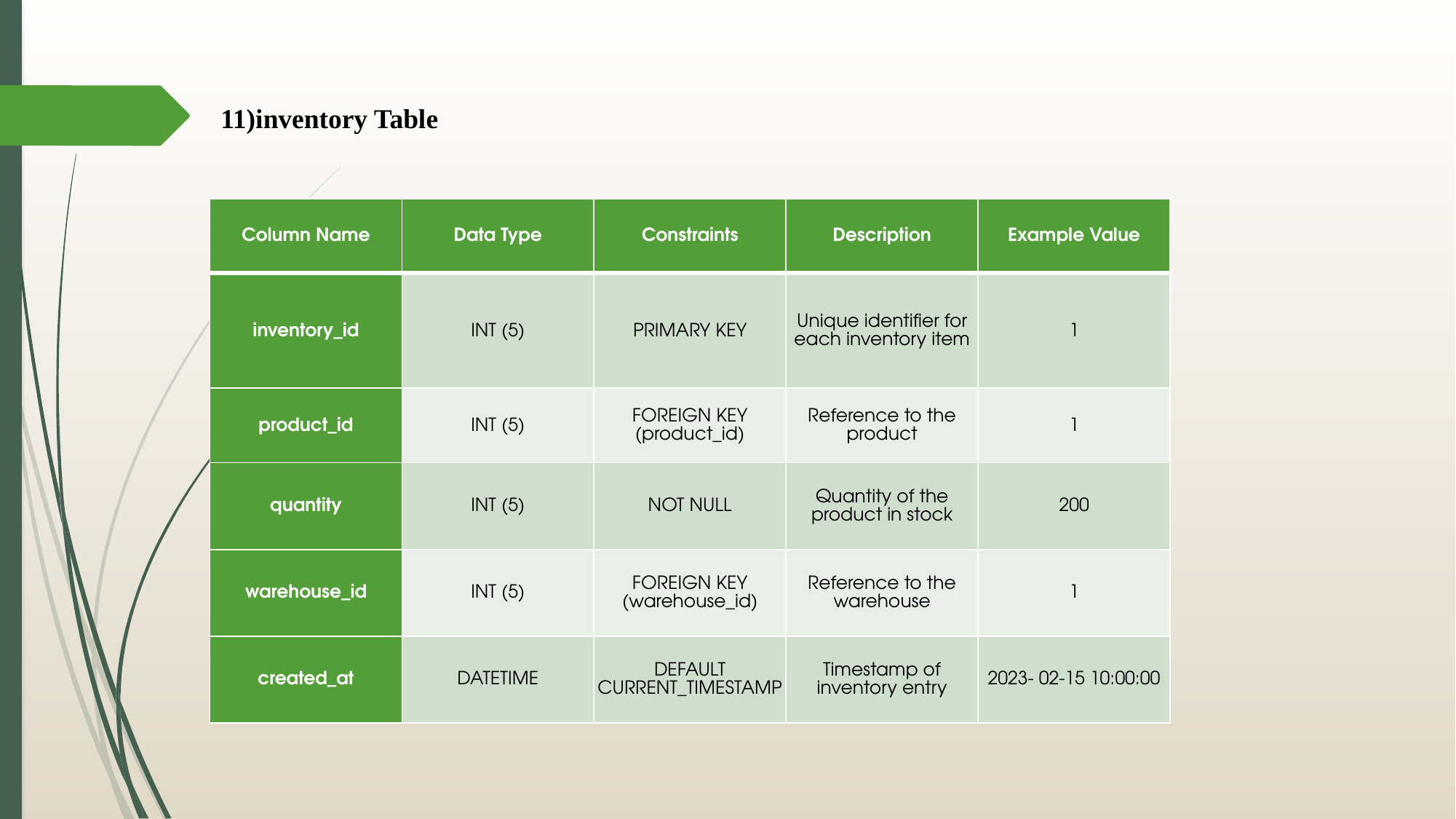

11)inventory Table
| Column Name | Data Type | Constraints | Description | Example Value |
| --- | --- | --- | --- | --- |
| inventory\_id | INT (5) | PRIMARY KEY | Unique identifier for each inventory item | 1 |
| product\_id | INT (5) | FOREIGN KEY (product\_id) | Reference to the product | 1 |
| quantity | INT (5) | NOT NULL | Quantity of the product in stock | 200 |
| warehouse\_id | INT (5) | FOREIGN KEY (warehouse\_id) | Reference to the warehouse | 1 |
| created\_at | DATETIME | DEFAULT CURRENT\_TIMESTAMP | Timestamp of inventory entry | 2023- 02-15 10:00:00 |